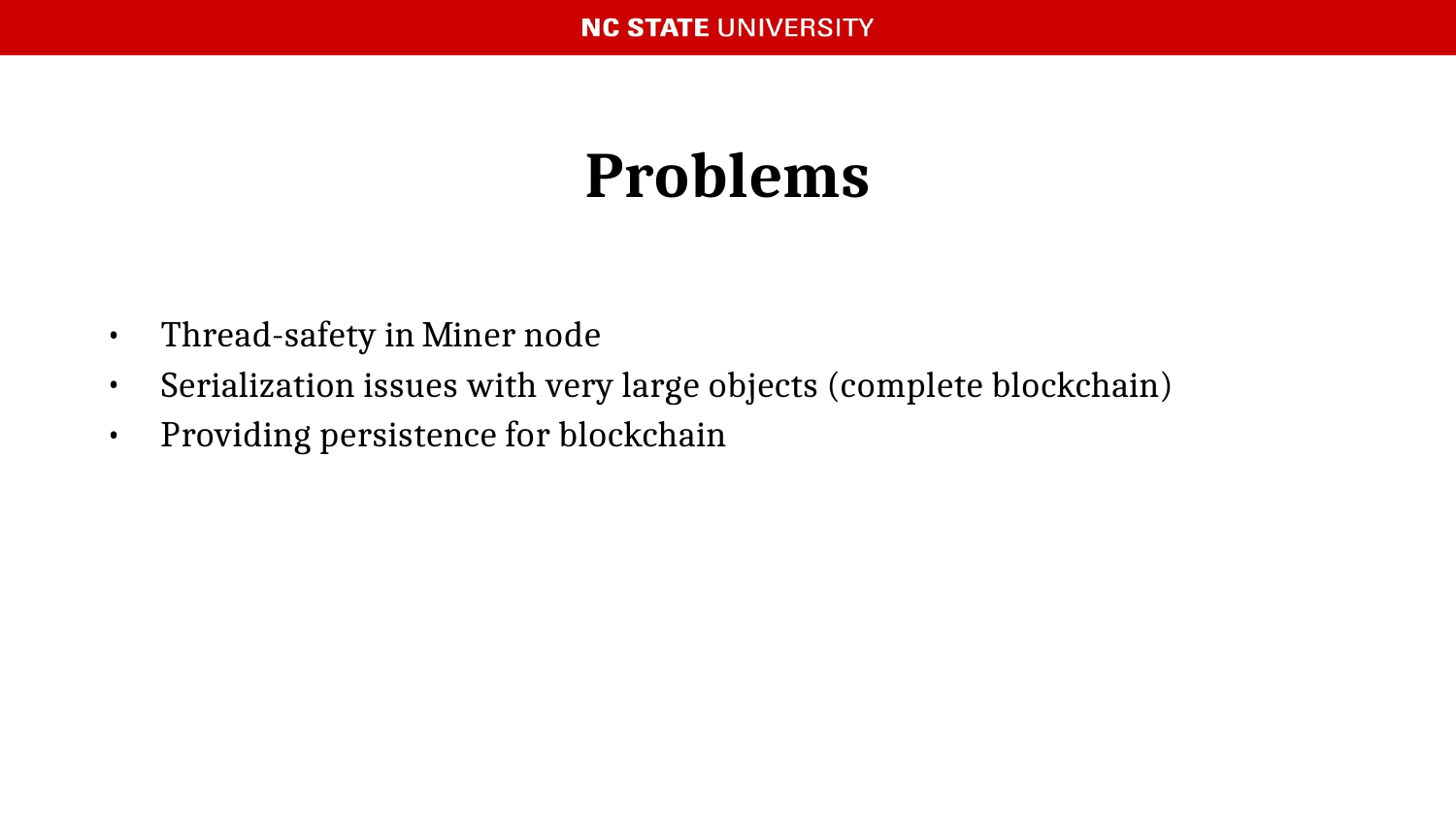

# Problems
Thread-safety in Miner node
Serialization issues with very large objects (complete blockchain)
Providing persistence for blockchain